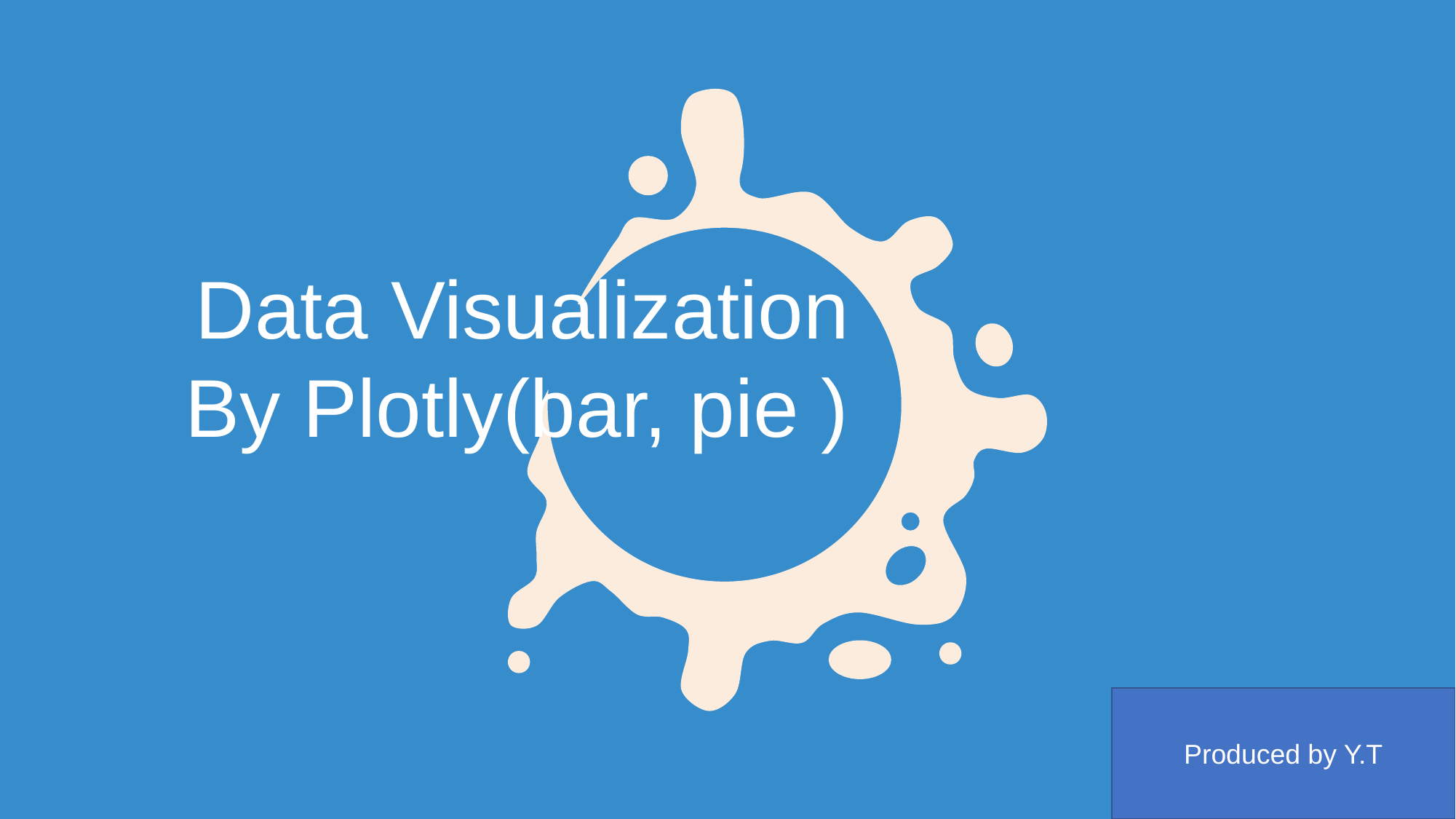

Data Visualization By Plotly(bar, pie )
Produced by Y.T